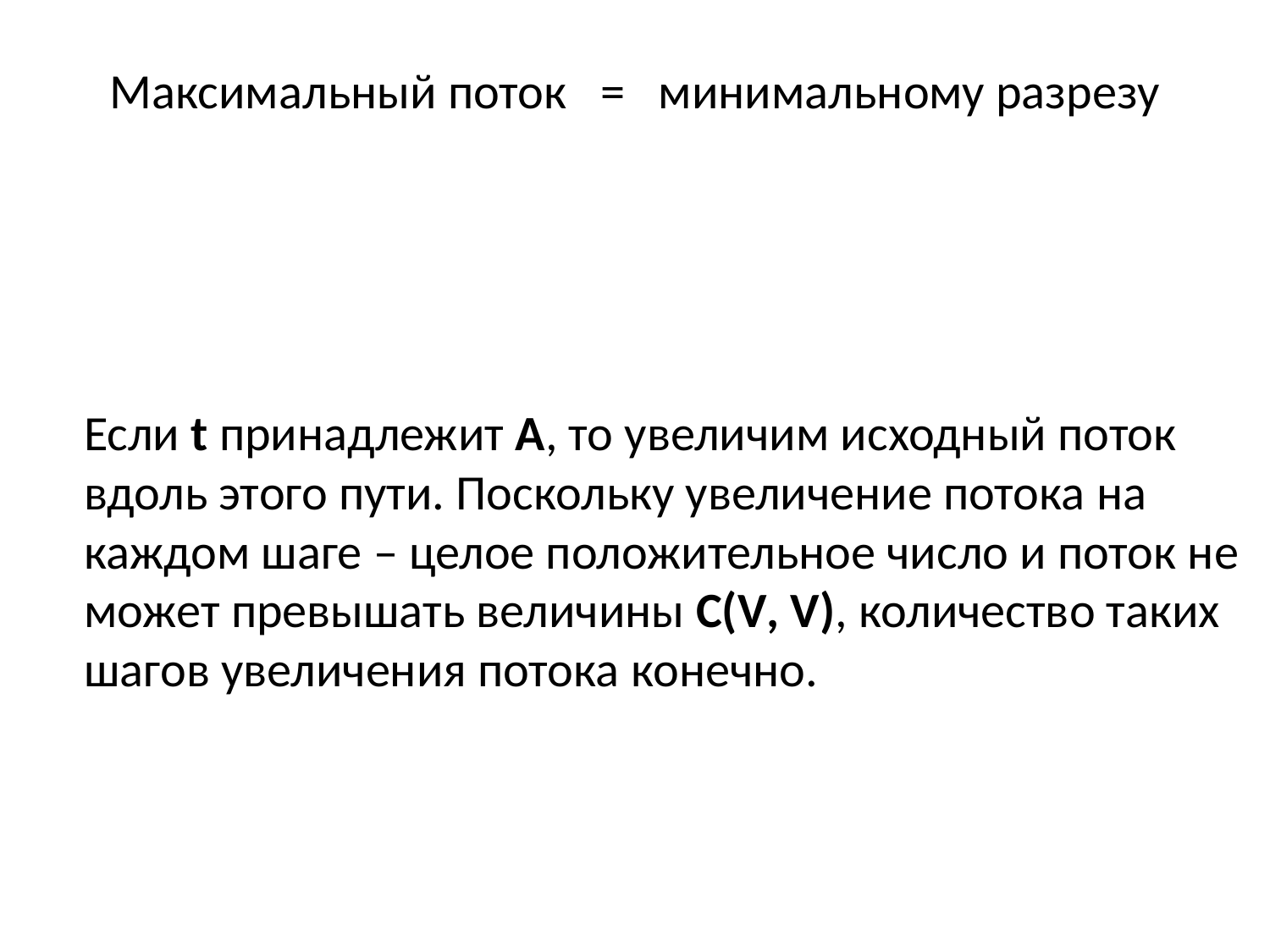

Максимальный поток   =   минимальному разрезу
	Если t принадлежит A, то увеличим исходный поток вдоль этого пути. Поскольку увеличение потока на каждом шаге – целое положительное число и поток не может превышать величины C(V, V), количество таких шагов увеличения потока конечно.